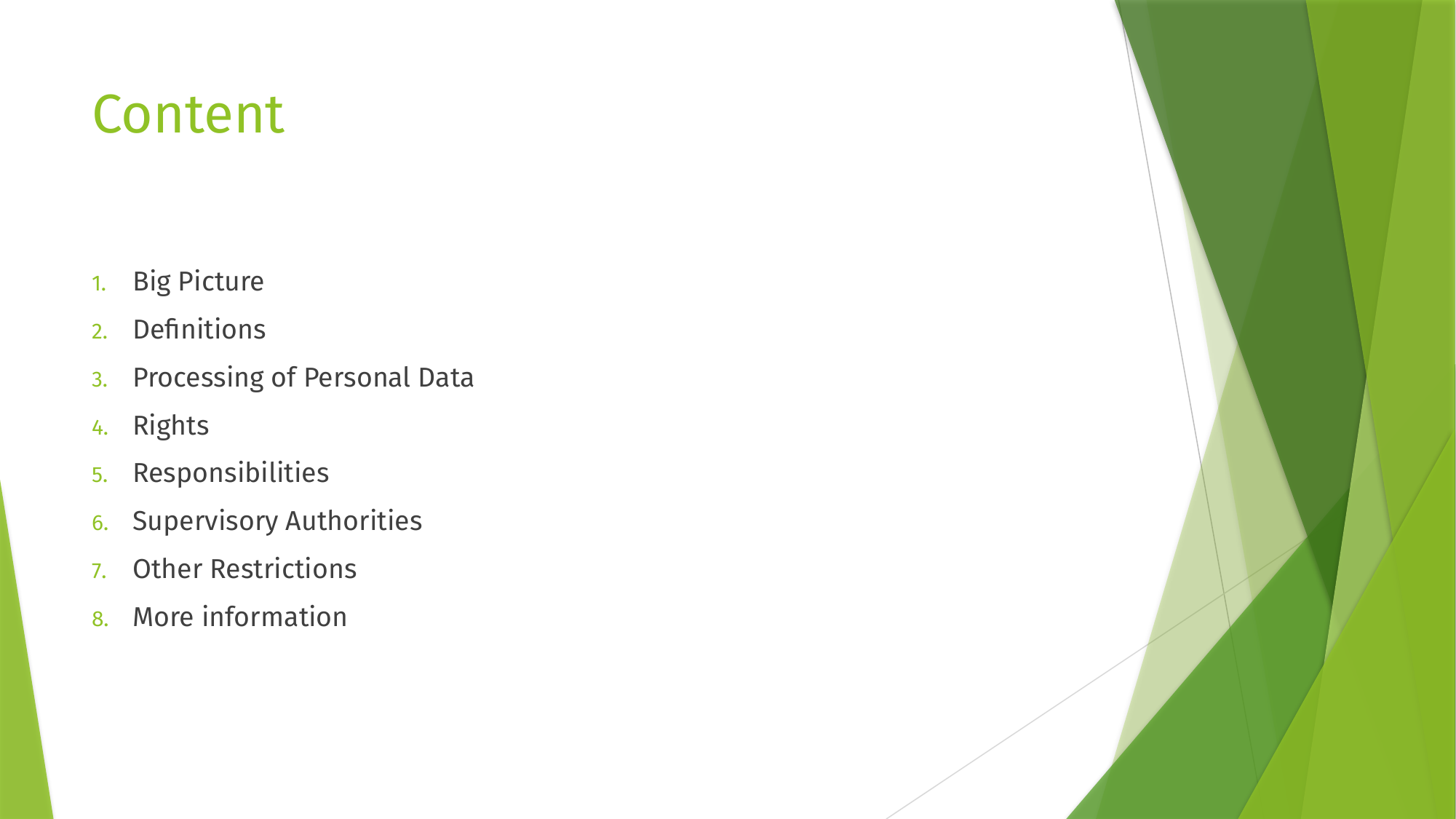

# Content
Big Picture
Definitions
Processing of Personal Data
Rights
Responsibilities
Supervisory Authorities
Other Restrictions
More information